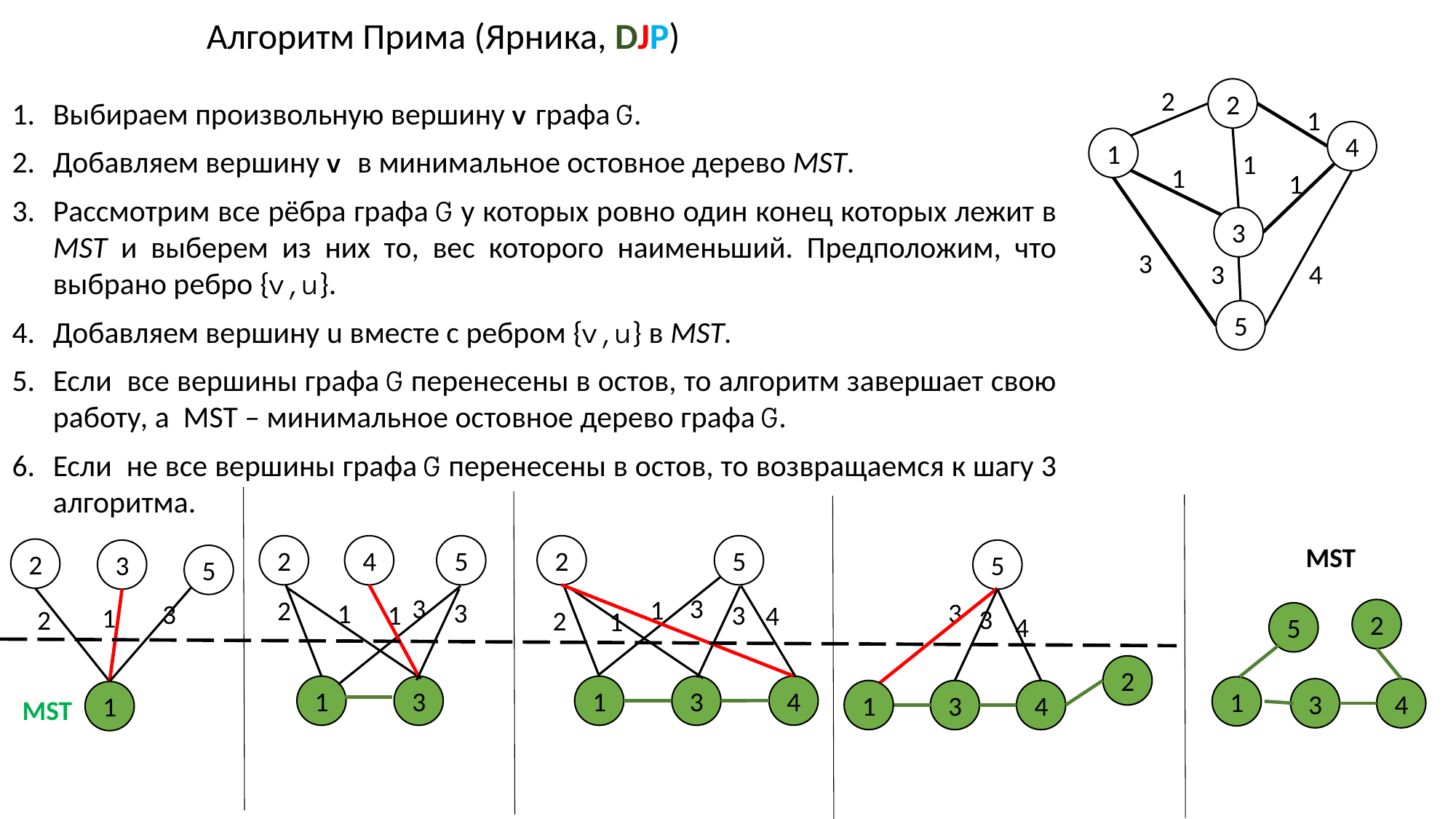

Алгоритм Прима (Ярника, DJP)
2
2
1
4
1
1
1
1
3
3
3
4
5
Выбираем произвольную вершину v графа G.
Добавляем вершину v  в минимальное остовное дерево MST.
Рассмотрим все рёбра графа G у которых ровно один конец которых лежит в MST и выберем из них то, вес которого наименьший. Предположим, что выбрано ребро {v,u}.
Добавляем вершину u вместе с ребром {v,u} в MST.
Если  все вершины графа G перенесены в остов, то алгоритм завершает свою работу, а  MST – минимальное остовное дерево графа G.
Если  не все вершины графа G перенесены в остов, то возвращаемся к шагу 3 алгоритма.
MST
2
2
5
4
5
2
3
5
5
3
3
1
2
3
3
1
3
3
1
4
1
3
2
2
1
2
5
4
2
4
1
3
1
3
1
3
4
1
3
4
1
MST